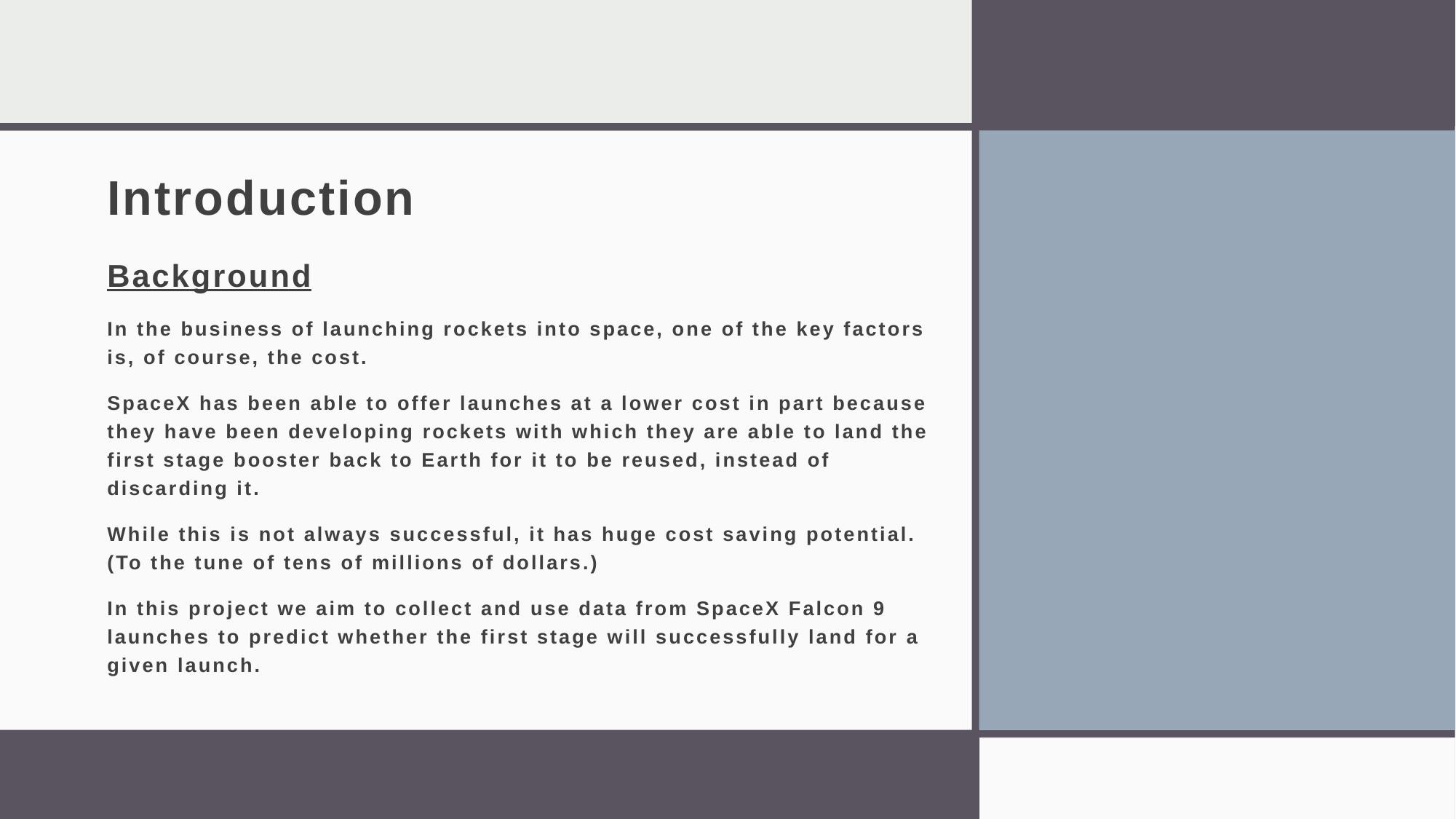

# Introduction
Background
In the business of launching rockets into space, one of the key factors is, of course, the cost.
SpaceX has been able to offer launches at a lower cost in part because they have been developing rockets with which they are able to land the first stage booster back to Earth for it to be reused, instead of discarding it.
While this is not always successful, it has huge cost saving potential. (To the tune of tens of millions of dollars.)
In this project we aim to collect and use data from SpaceX Falcon 9 launches to predict whether the first stage will successfully land for a given launch.